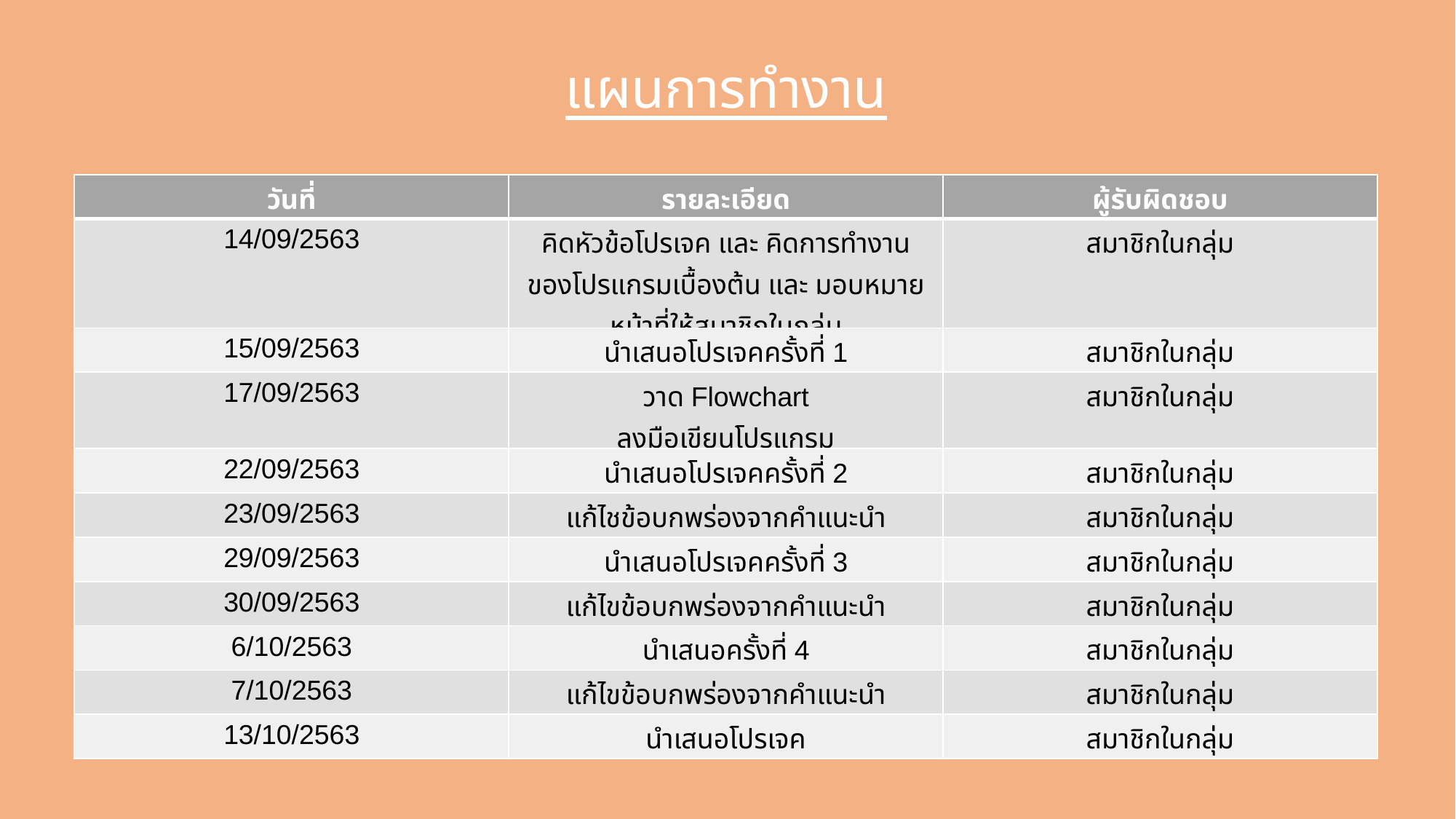

แผนการทำงาน
| วันที่ | รายละเอียด | ผู้รับผิดชอบ |
| --- | --- | --- |
| 14/09/2563 | คิดหัวข้อโปรเจค และ คิดการทำงานของโปรแกรมเบื้องต้น และ มอบหมายหน้าที่ให้สมาชิกในกลุ่ม | สมาชิกในกลุ่ม |
| 15/09/2563 | นำเสนอโปรเจคครั้งที่ 1 | สมาชิกในกลุ่ม |
| 17/09/2563 | วาด Flowchart ลงมือเขียนโปรแกรม | สมาชิกในกลุ่ม |
| 22/09/2563 | นำเสนอโปรเจคครั้งที่ 2 | สมาชิกในกลุ่ม |
| 23/09/2563 | แก้ไชข้อบกพร่องจากคำแนะนำ | สมาชิกในกลุ่ม |
| 29/09/2563 | นำเสนอโปรเจคครั้งที่ 3 | สมาชิกในกลุ่ม |
| 30/09/2563 | แก้ไขข้อบกพร่องจากคำแนะนำ | สมาชิกในกลุ่ม |
| 6/10/2563 | นำเสนอครั้งที่ 4 | สมาชิกในกลุ่ม |
| 7/10/2563 | แก้ไขข้อบกพร่องจากคำแนะนำ | สมาชิกในกลุ่ม |
| 13/10/2563 | นำเสนอโปรเจค | สมาชิกในกลุ่ม |